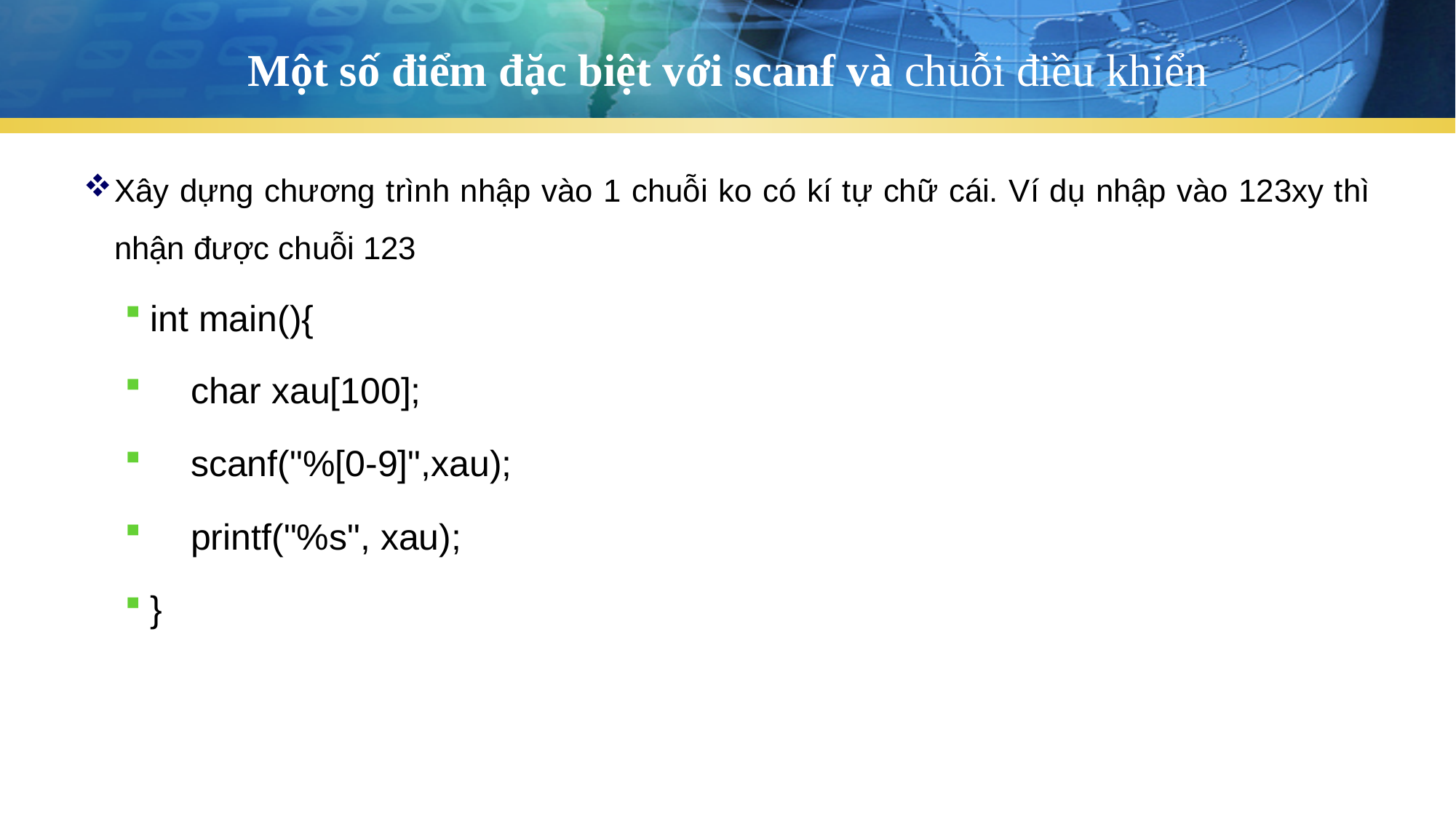

# Một số điểm đặc biệt với scanf và chuỗi điều khiển
Xây dựng chương trình nhập vào 1 chuỗi ko có kí tự chữ cái. Ví dụ nhập vào 123xy thì nhận được chuỗi 123
int main(){
    char xau[100];
    scanf("%[0-9]",xau);
    printf("%s", xau);
}